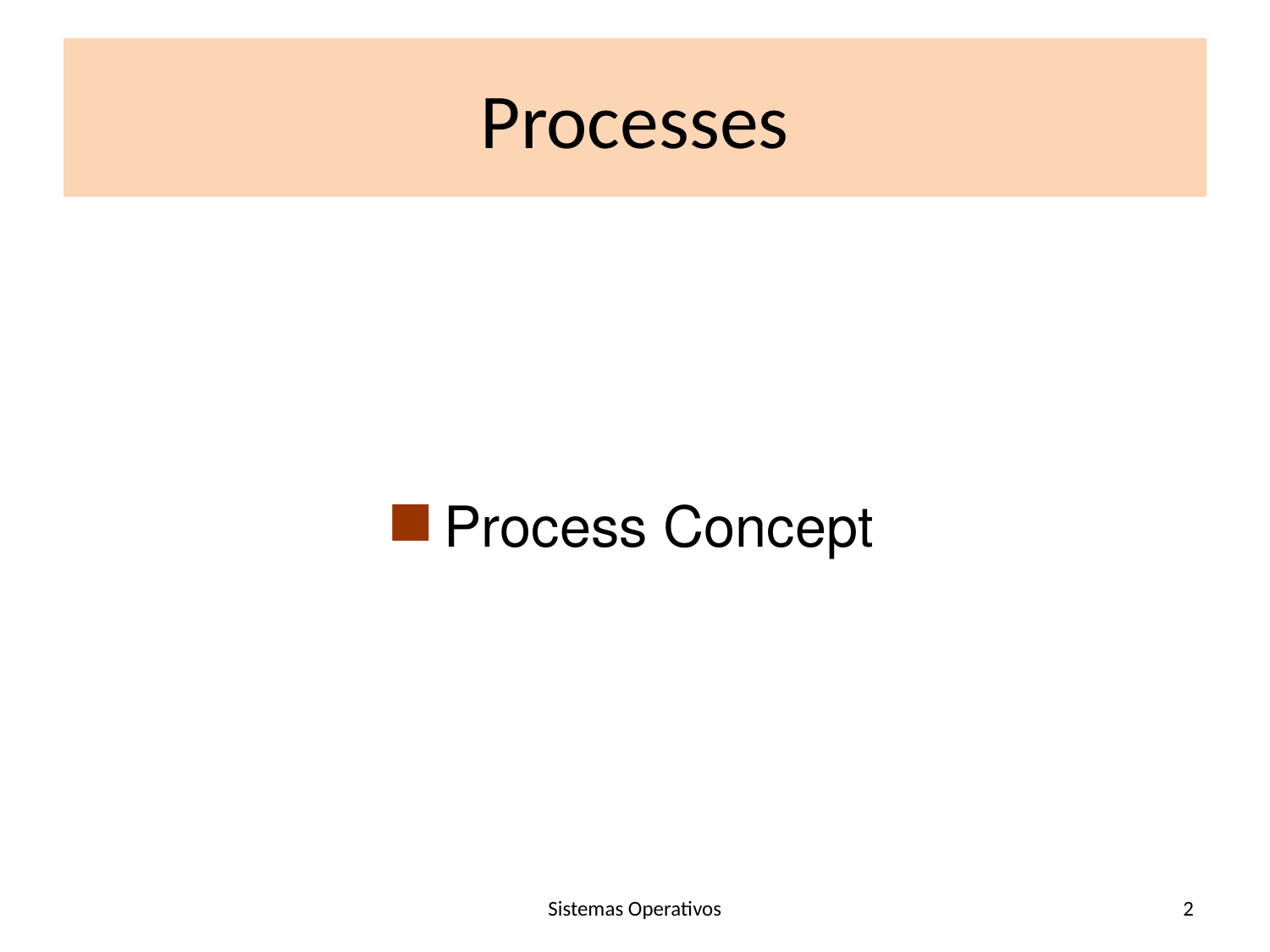

# Processes

Process Concept

Sistemas Operativos
2